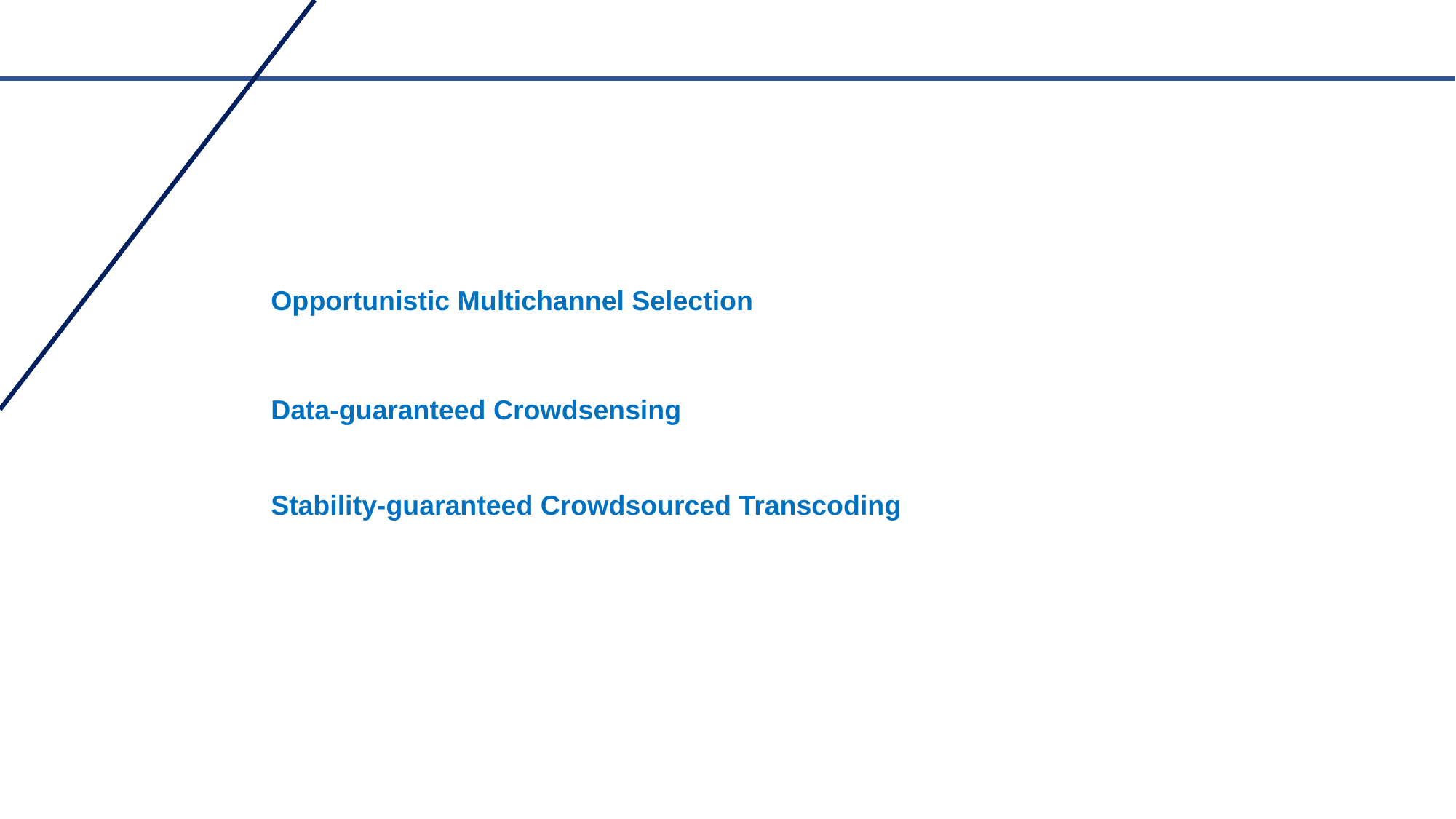

Opportunistic Multichannel Selection
Data-guaranteed Crowdsensing
Stability-guaranteed Crowdsourced Transcoding